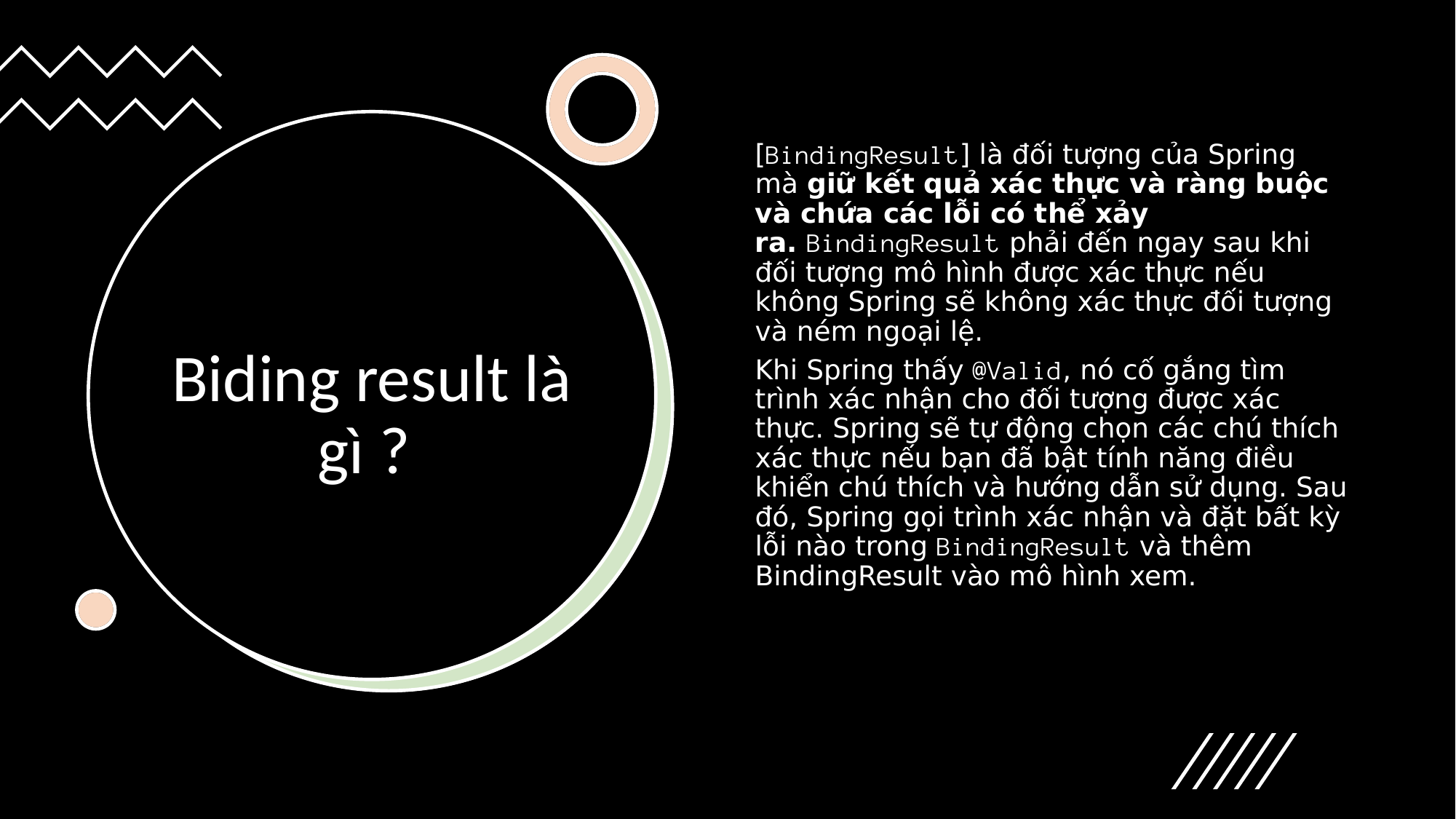

[BindingResult] là đối tượng của Spring mà giữ kết quả xác thực và ràng buộc và chứa các lỗi có thể xảy ra. BindingResult phải đến ngay sau khi đối tượng mô hình được xác thực nếu không Spring sẽ không xác thực đối tượng và ném ngoại lệ.
Khi Spring thấy @Valid, nó cố gắng tìm trình xác nhận cho đối tượng được xác thực. Spring sẽ tự động chọn các chú thích xác thực nếu bạn đã bật tính năng điều khiển chú thích và hướng dẫn sử dụng. Sau đó, Spring gọi trình xác nhận và đặt bất kỳ lỗi nào trong BindingResult và thêm BindingResult vào mô hình xem.
# Biding result là gì ?